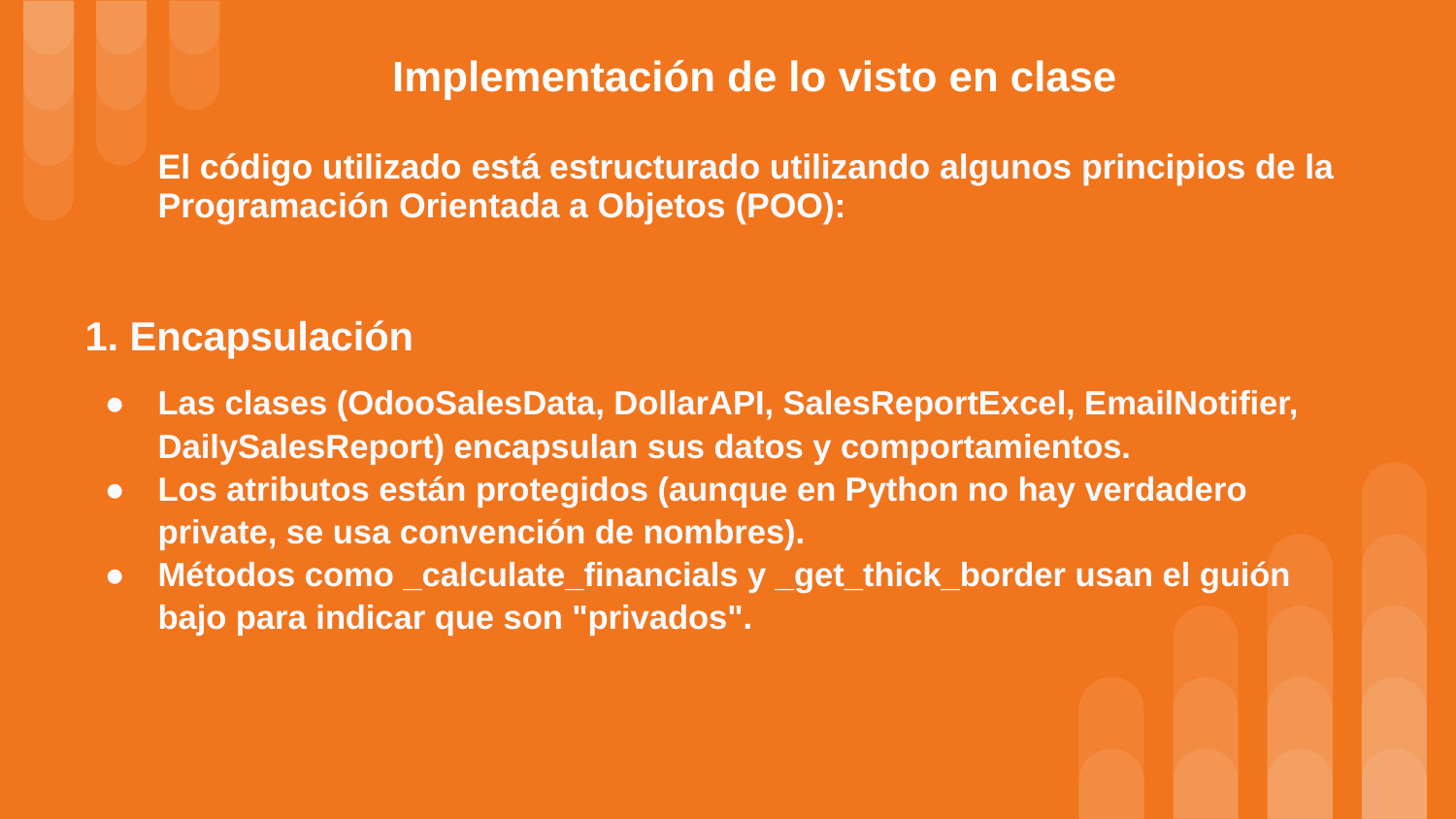

# Implementación de lo visto en clase

El código utilizado está estructurado utilizando algunos principios de la Programación Orientada a Objetos (POO):

1. Encapsulación
Las clases (OdooSalesData, DollarAPI, SalesReportExcel, EmailNotifier, DailySalesReport) encapsulan sus datos y comportamientos.
Los atributos están protegidos (aunque en Python no hay verdadero private, se usa convención de nombres).
Métodos como _calculate_financials y _get_thick_border usan el guión bajo para indicar que son "privados".